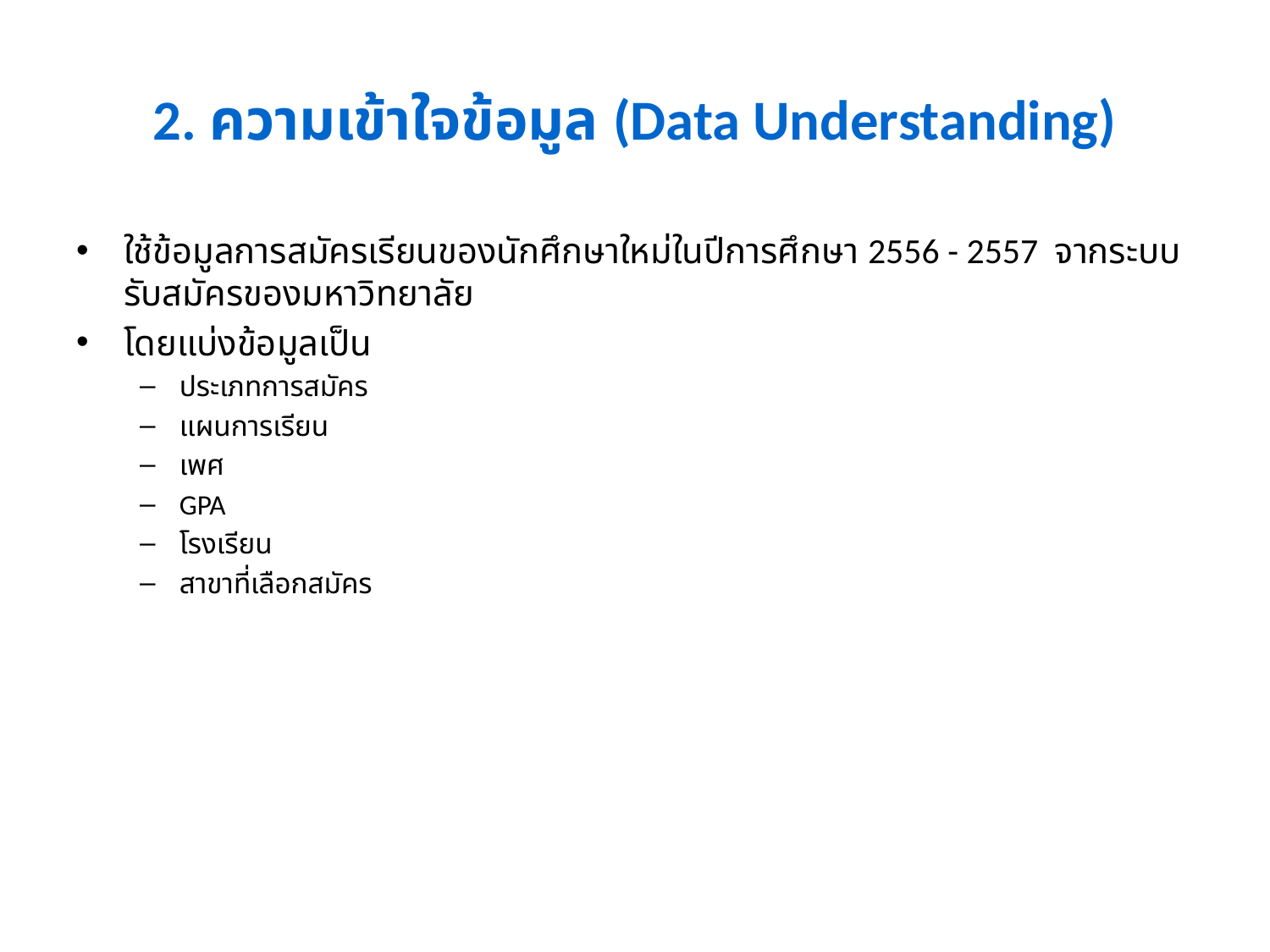

# 2. ความเข้าใจข้อมูล (Data Understanding)
ใช้ข้อมูลการสมัครเรียนของนักศึกษาใหม่ในปีการศึกษา 2556 - 2557  จากระบบรับสมัครของมหาวิทยาลัย
โดยแบ่งข้อมูลเป็น
ประเภทการสมัคร
แผนการเรียน
เพศ
GPA
โรงเรียน
สาขาที่เลือกสมัคร